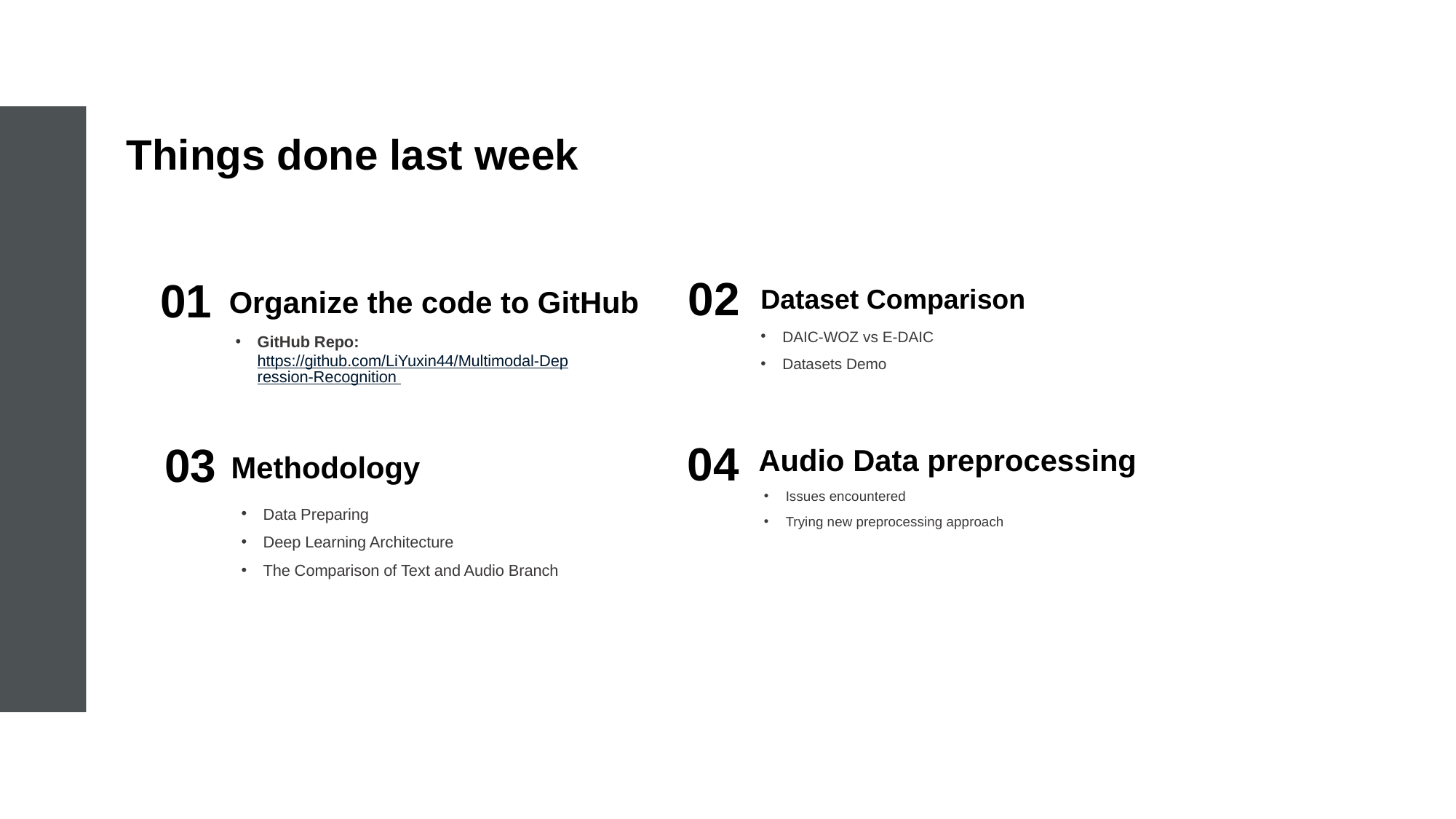

Things done last week
02
01
Dataset Comparison
Organize the code to GitHub
DAIC-WOZ vs E-DAIC
Datasets Demo
GitHub Repo: https://github.com/LiYuxin44/Multimodal-Depression-Recognition

04
Audio Data preprocessing
03
Methodology
Issues encountered
Trying new preprocessing approach
Data Preparing
Deep Learning Architecture
The Comparison of Text and Audio Branch